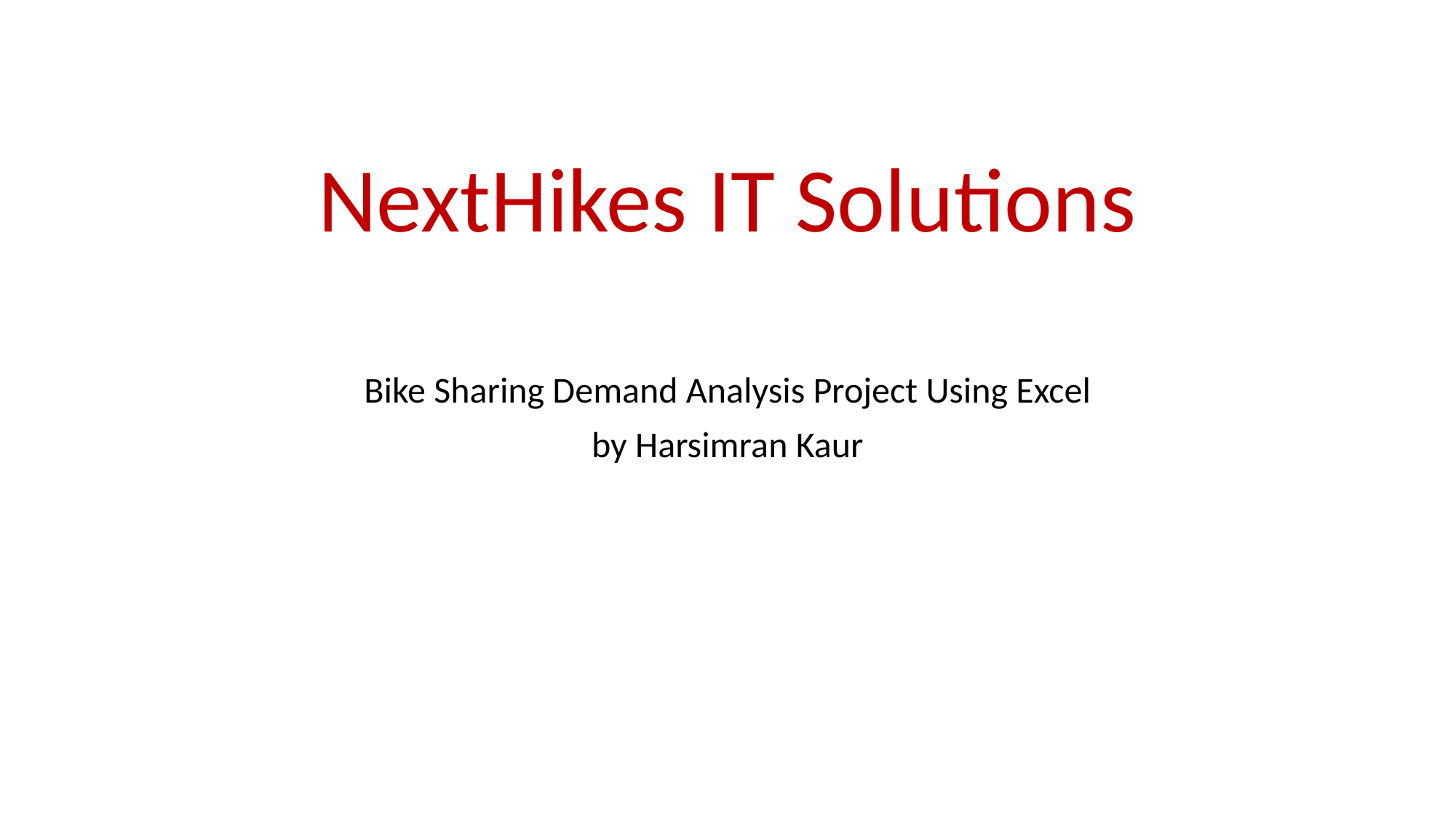

# NextHikes IT Solutions
Bike Sharing Demand Analysis Project Using Excel
by Harsimran Kaur